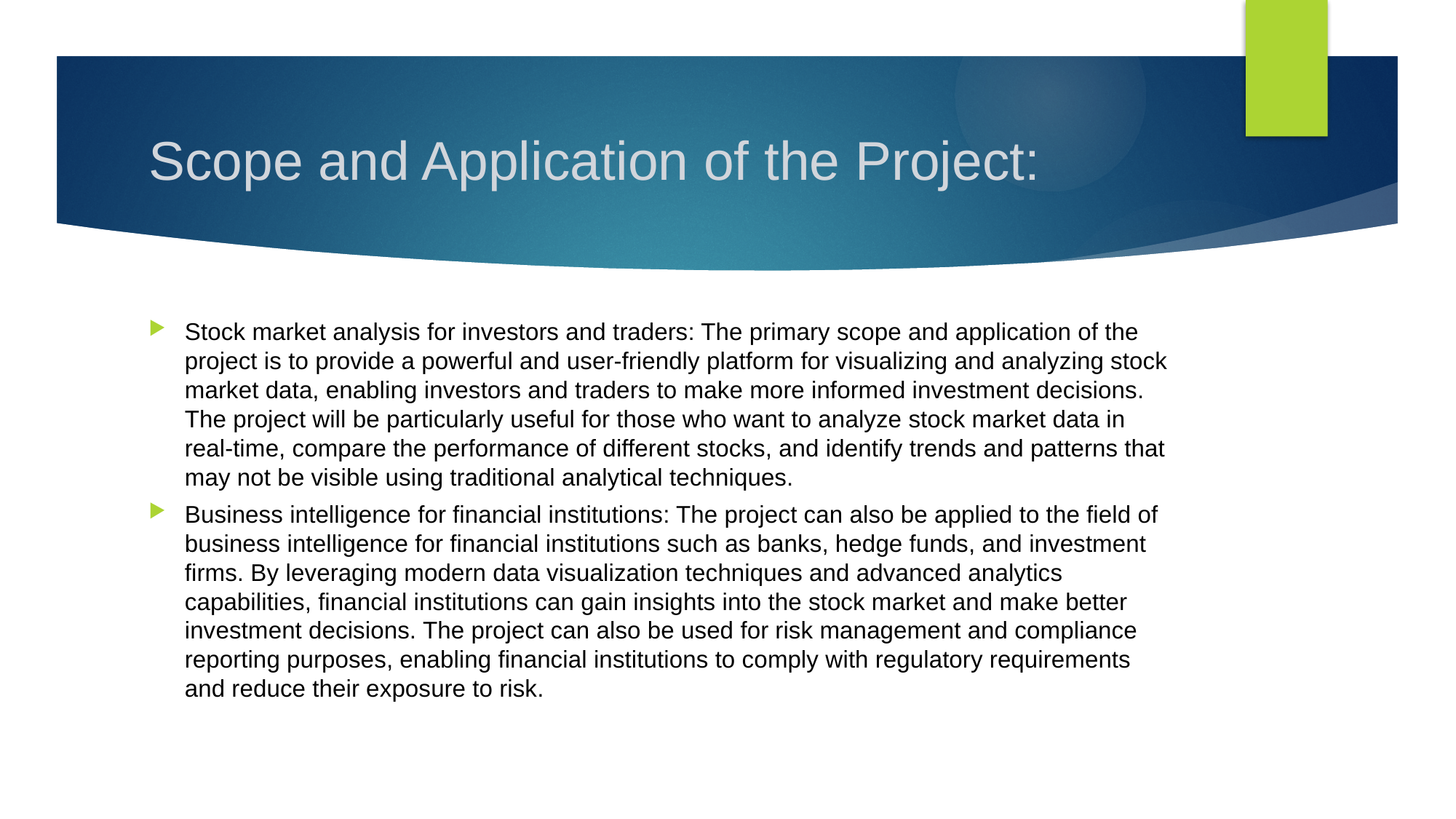

# Scope and Application of the Project:
Stock market analysis for investors and traders: The primary scope and application of the project is to provide a powerful and user-friendly platform for visualizing and analyzing stock market data, enabling investors and traders to make more informed investment decisions. The project will be particularly useful for those who want to analyze stock market data in real-time, compare the performance of different stocks, and identify trends and patterns that may not be visible using traditional analytical techniques.
Business intelligence for financial institutions: The project can also be applied to the field of business intelligence for financial institutions such as banks, hedge funds, and investment firms. By leveraging modern data visualization techniques and advanced analytics capabilities, financial institutions can gain insights into the stock market and make better investment decisions. The project can also be used for risk management and compliance reporting purposes, enabling financial institutions to comply with regulatory requirements and reduce their exposure to risk.